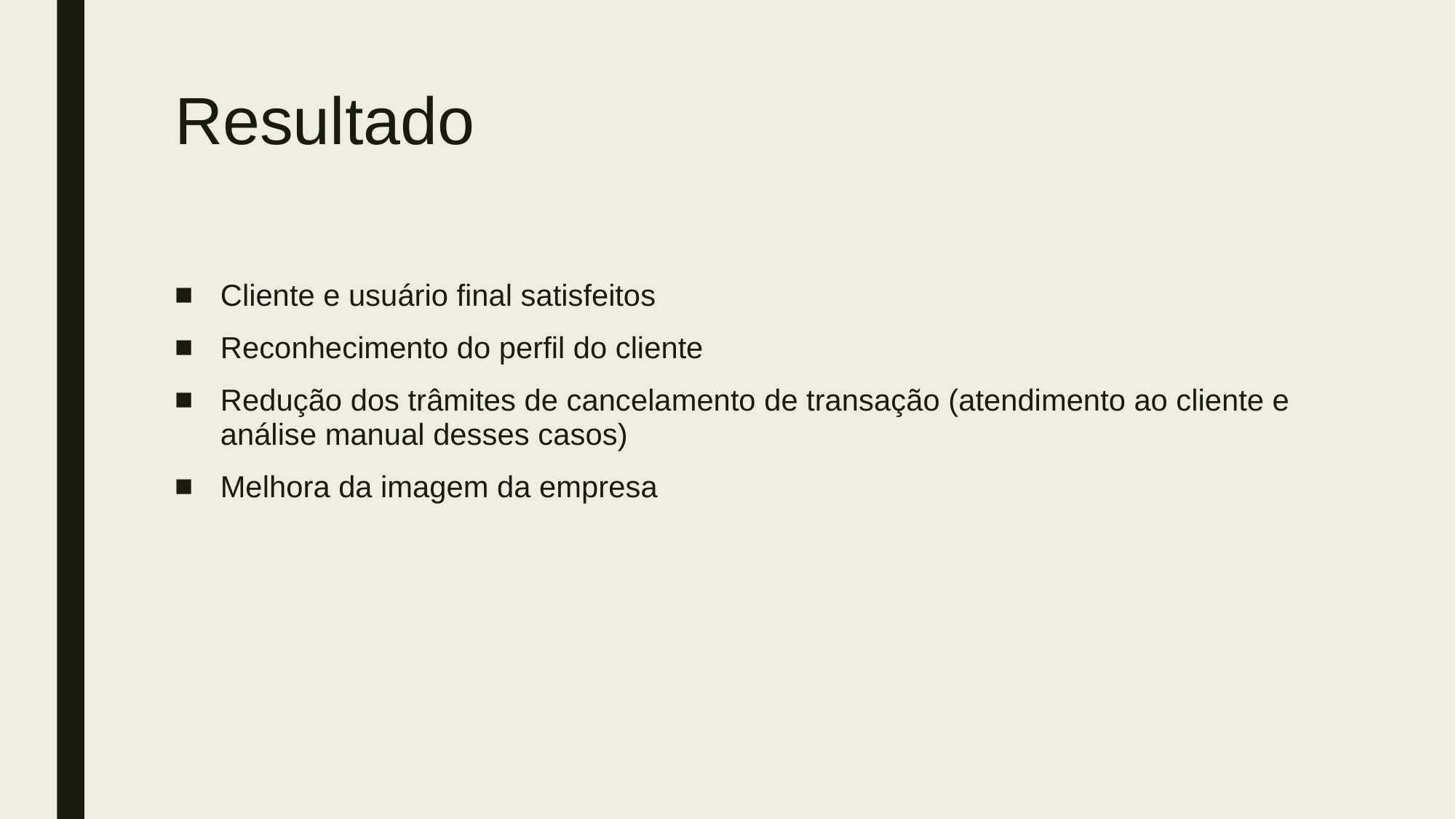

# Resultado
Cliente e usuário final satisfeitos
Reconhecimento do perfil do cliente
Redução dos trâmites de cancelamento de transação (atendimento ao cliente e análise manual desses casos)
Melhora da imagem da empresa